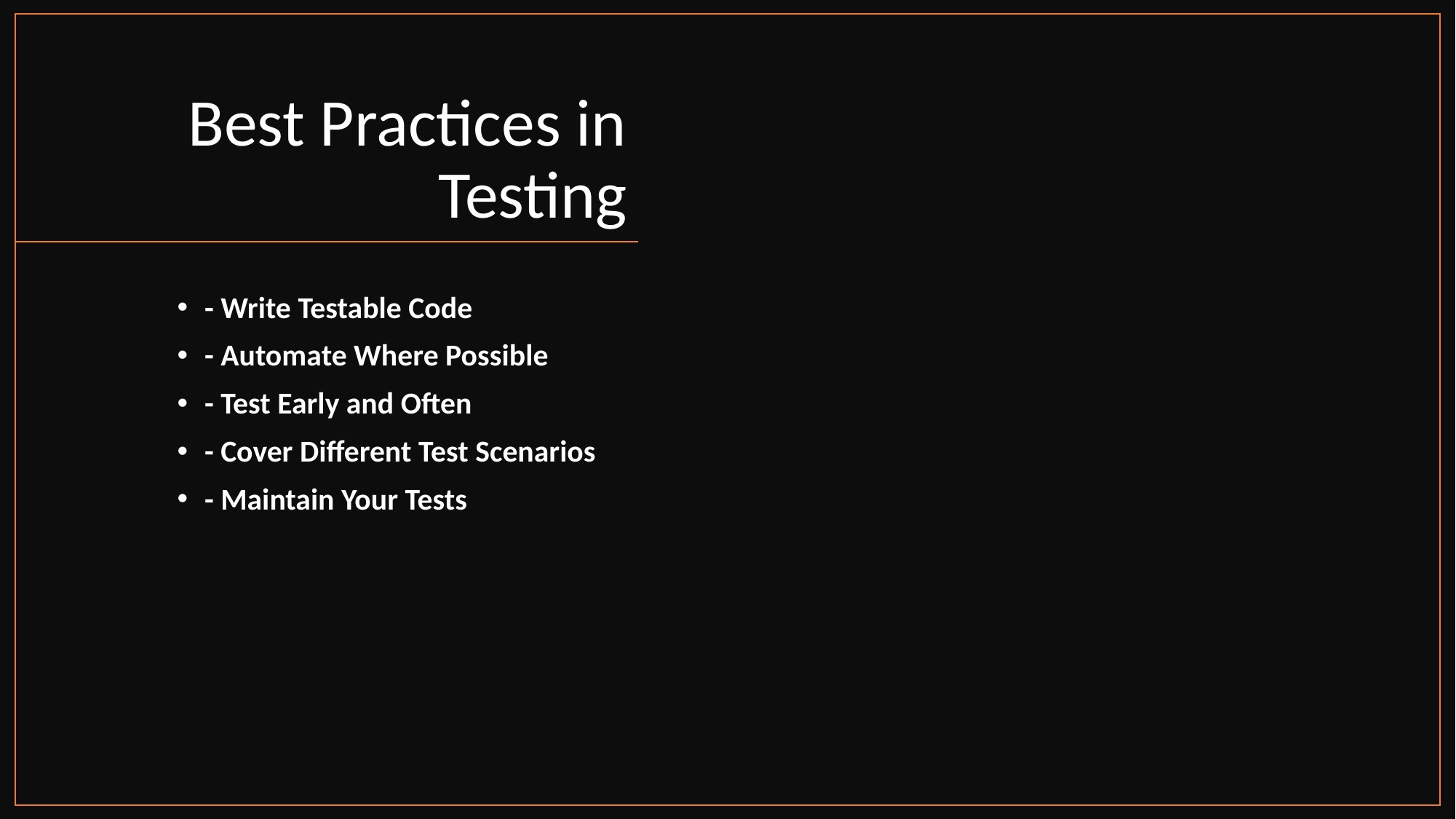

# Best Practices in Testing
- Write Testable Code
- Automate Where Possible
- Test Early and Often
- Cover Different Test Scenarios
- Maintain Your Tests